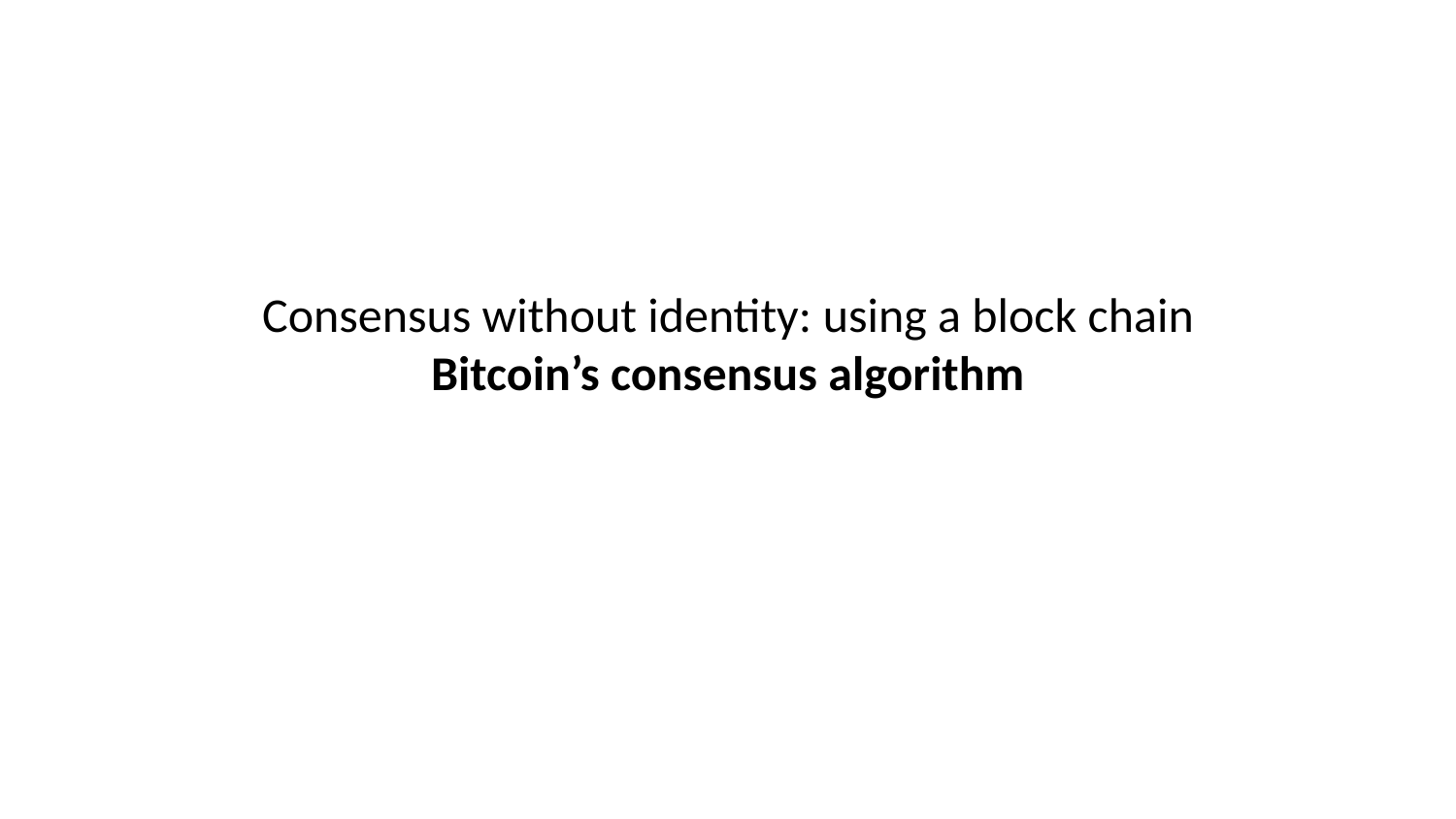

Consensus without identity: using a block chain
Bitcoin’s consensus algorithm